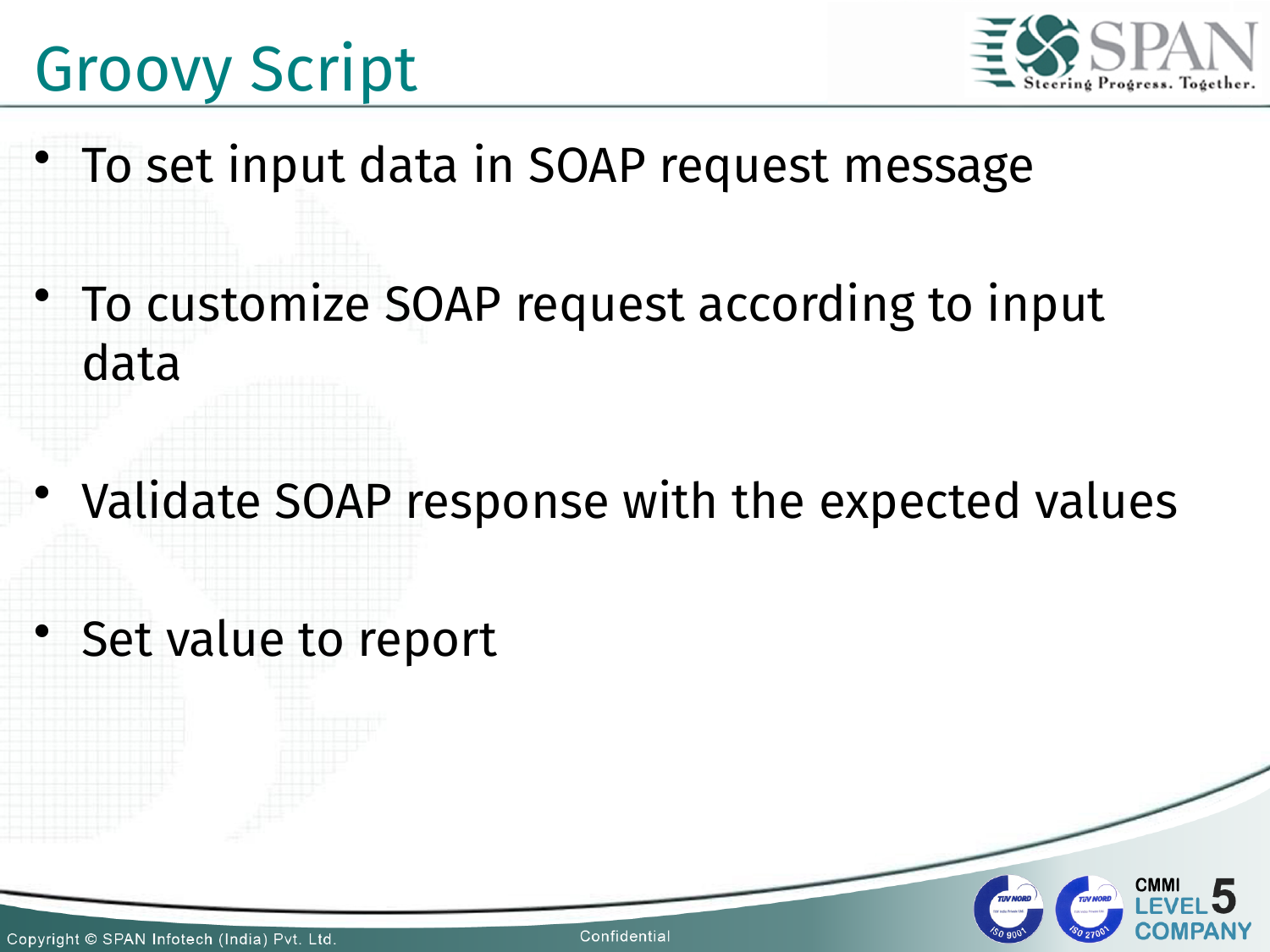

# Groovy Script
To set input data in SOAP request message

To customize SOAP request according to input data

Validate SOAP response with the expected values

Set value to report